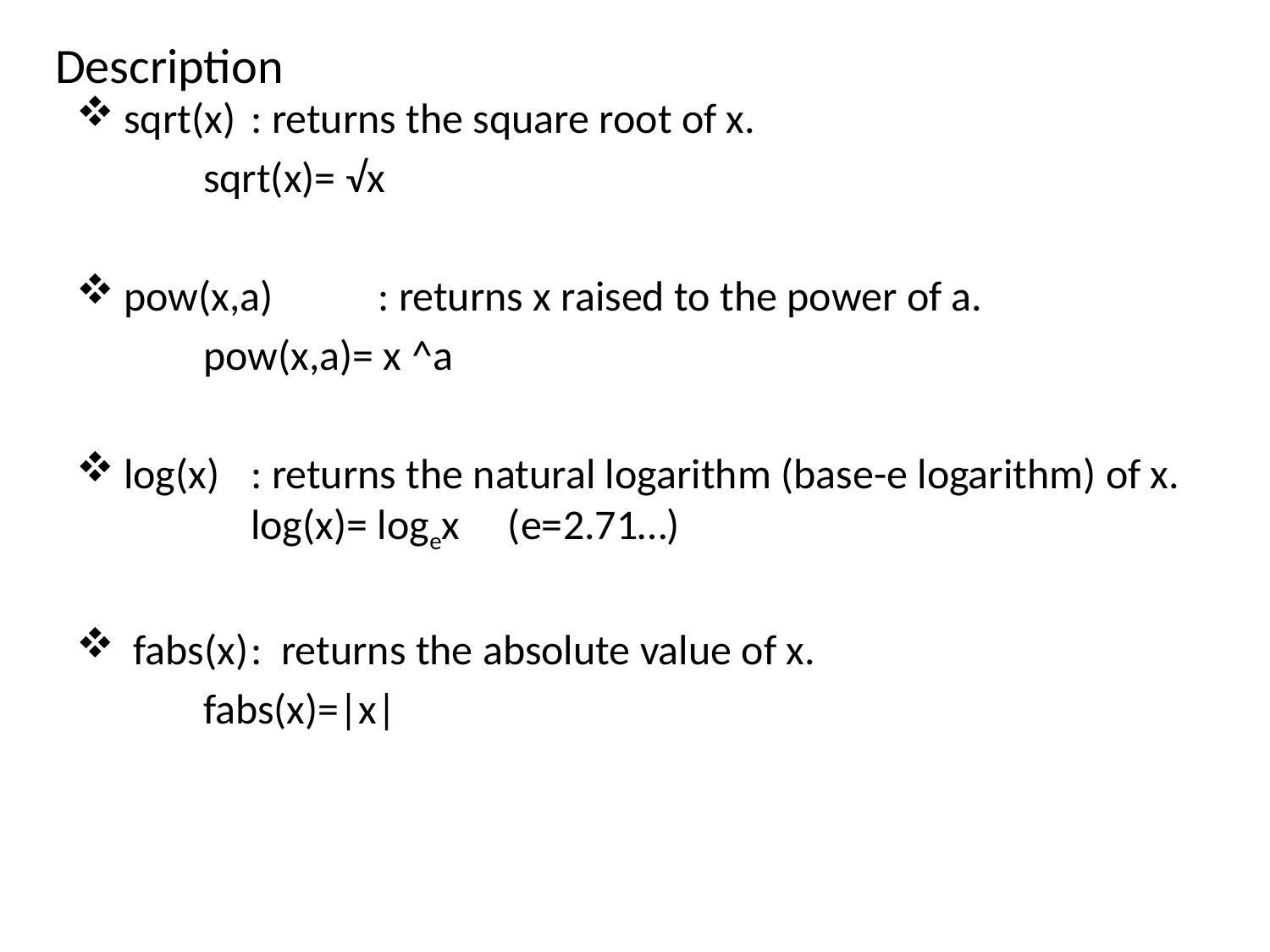

# Description
sqrt(x)	: returns the square root of x.
	sqrt(x)= √x

pow(x,a)	: returns x raised to the power of a.
	pow(x,a)= x ^a

log(x)	: returns the natural logarithm (base-e logarithm) of x. 
 	log(x)= logex     (e=2.71…)

 fabs(x)	:  returns the absolute value of x.
fabs(x)=|x|